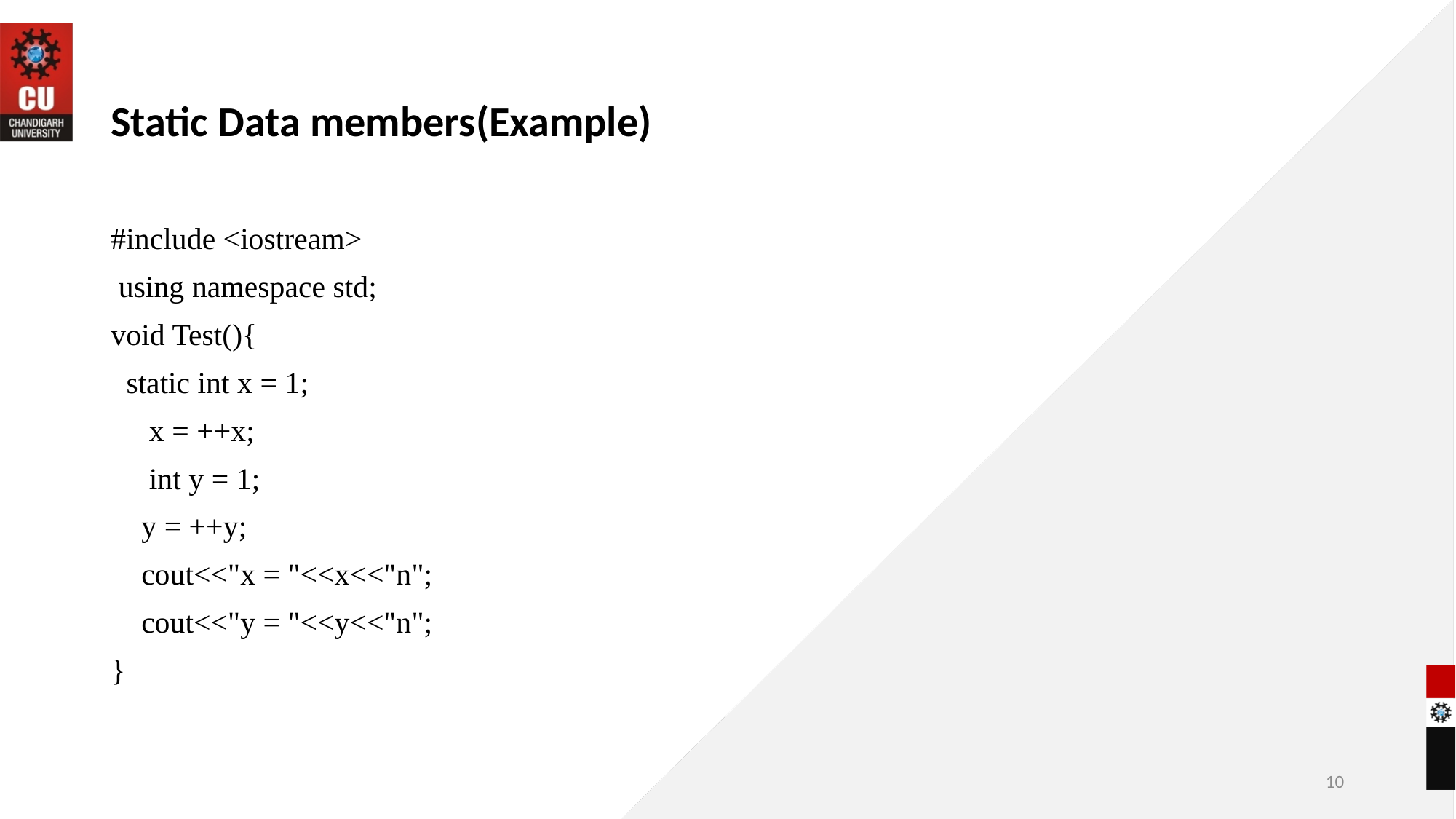

# Static Data members(Example)
#include <iostream>
 using namespace std;
void Test(){
  static int x = 1;
     x = ++x;
     int y = 1;
    y = ++y;
    cout<<"x = "<<x<<"n";
    cout<<"y = "<<y<<"n";
}

10